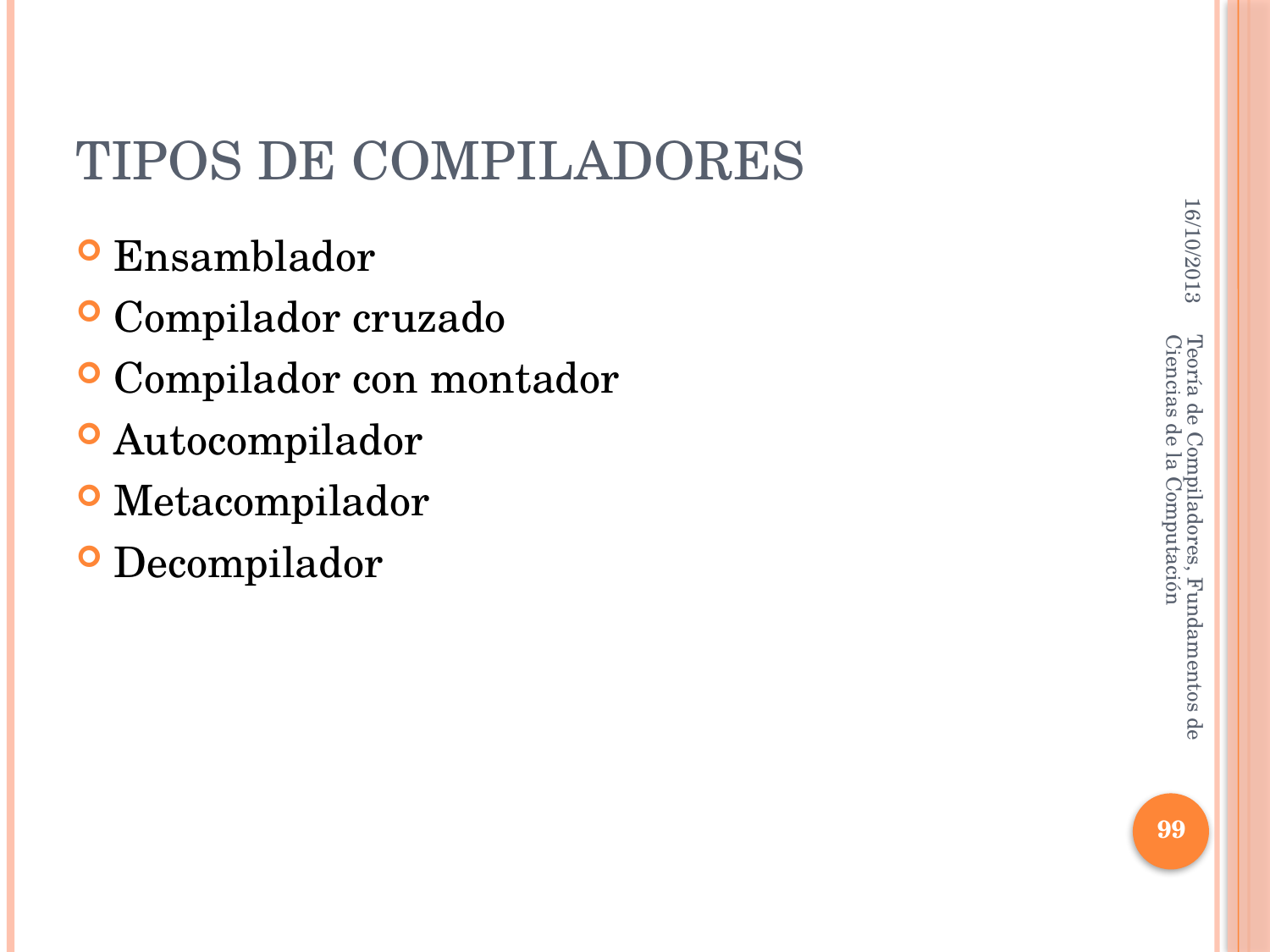

# Tipos de Compiladores
16/10/2013
Ensamblador
Compilador cruzado
Compilador con montador
Autocompilador
Metacompilador
Decompilador
Teoría de Compiladores, Fundamentos de Ciencias de la Computación
99